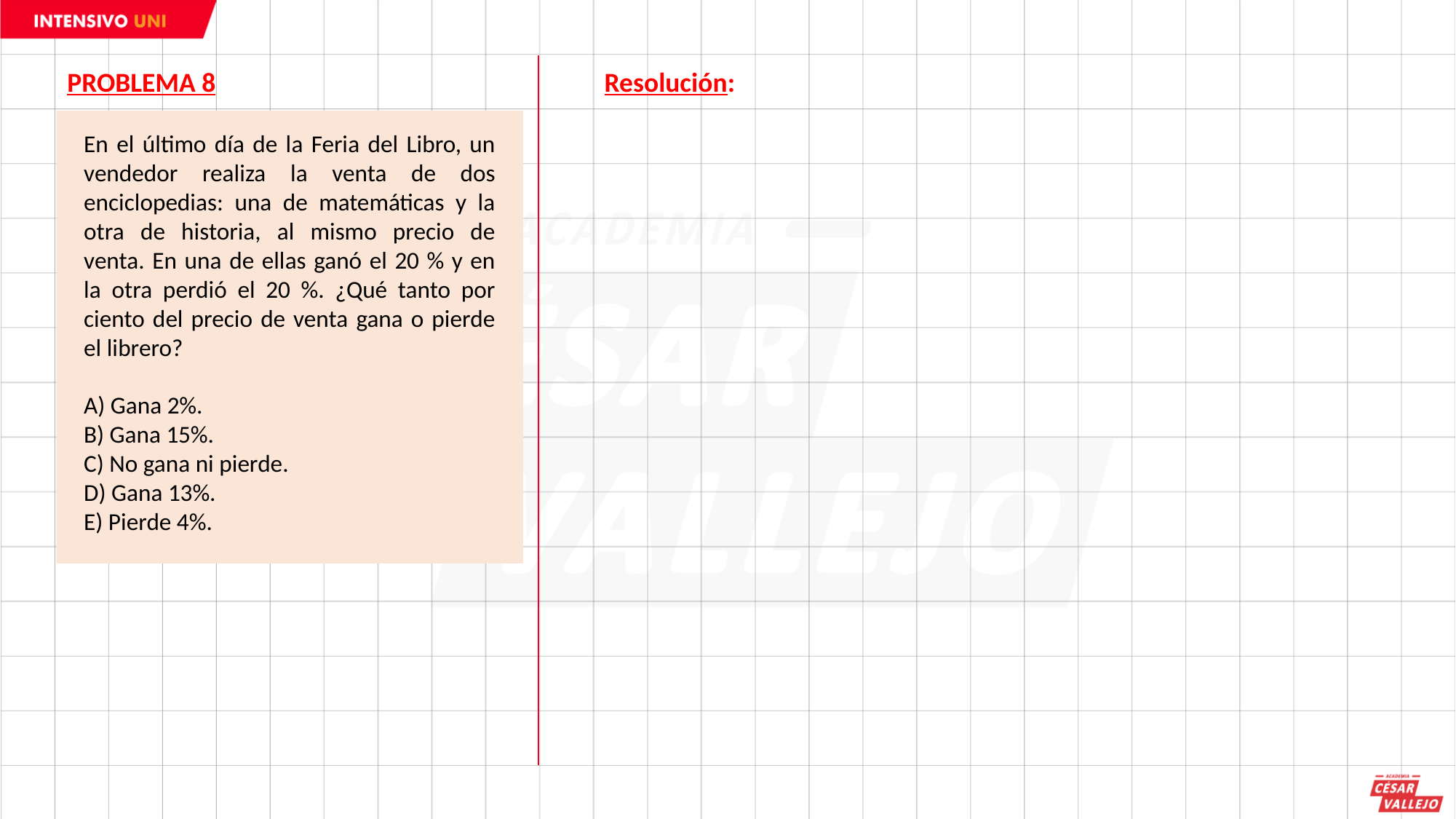

PROBLEMA 8
Resolución:

En el último día de la Feria del Libro, un vendedor realiza la venta de dos enciclopedias: una de matemáticas y la otra de historia, al mismo precio de venta. En una de ellas ganó el 20 % y en la otra perdió el 20 %. ¿Qué tanto por ciento del precio de venta gana o pierde el librero?

A) Gana 2%.
B) Gana 15%.
C) No gana ni pierde.
D) Gana 13%.
E) Pierde 4%.